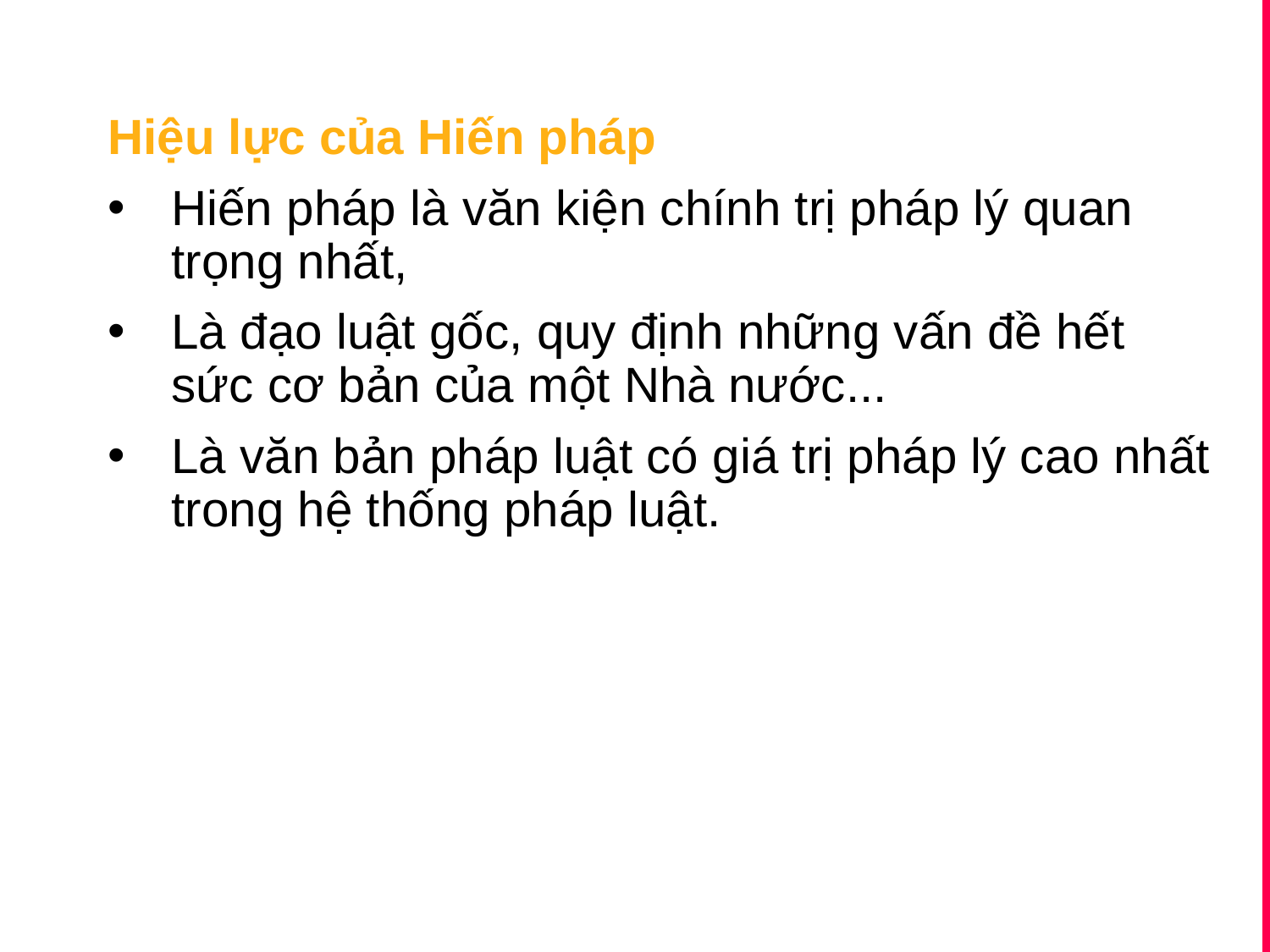

Hiệu lực của Hiến pháp
Hiến pháp là văn kiện chính trị pháp lý quan trọng nhất,
Là đạo luật gốc, quy định những vấn đề hết sức cơ bản của một Nhà nước...
Là văn bản pháp luật có giá trị pháp lý cao nhất trong hệ thống pháp luật.